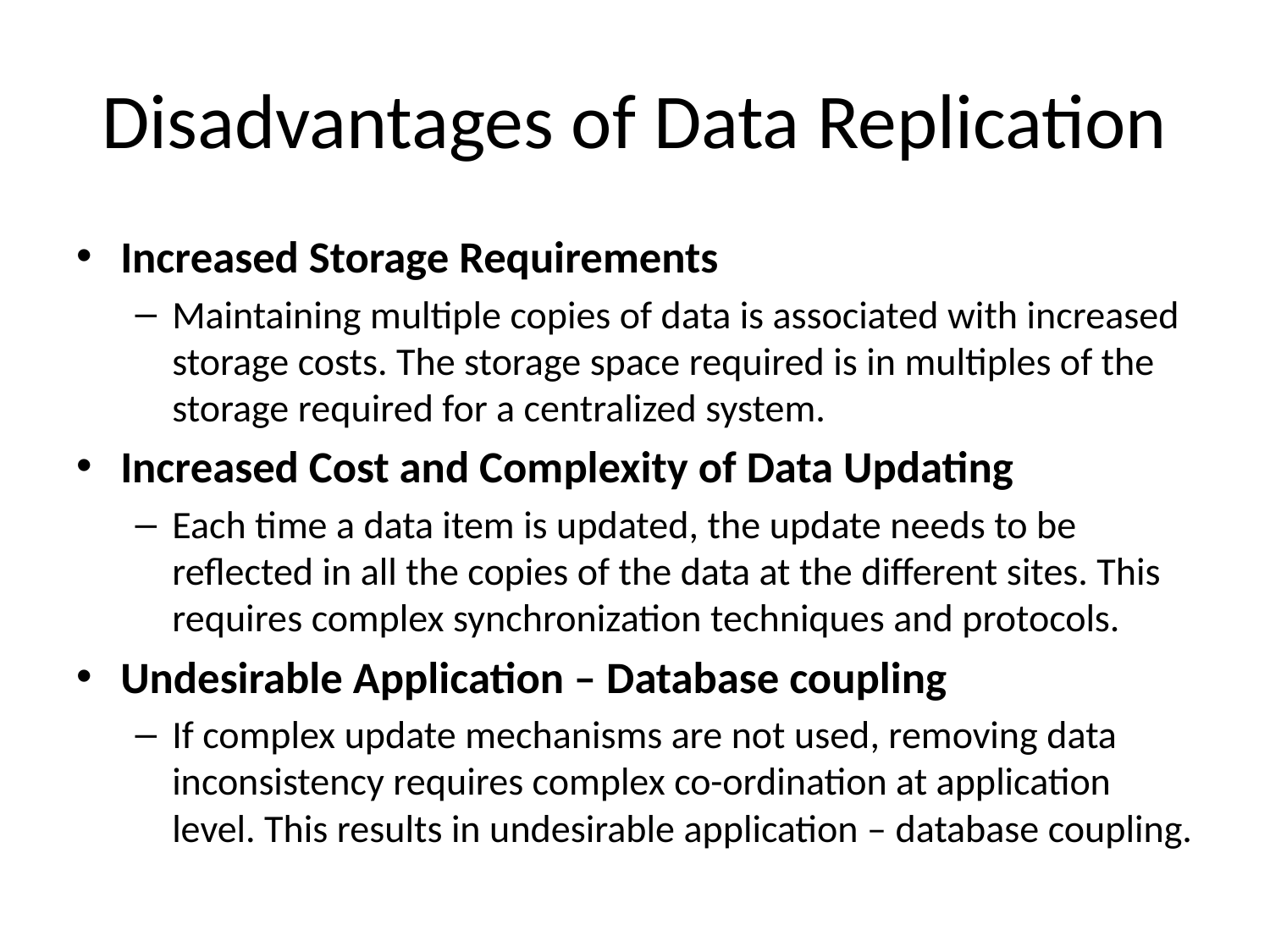

# Disadvantages of Data Replication
Increased Storage Requirements
Maintaining multiple copies of data is associated with increased storage costs. The storage space required is in multiples of the storage required for a centralized system.
Increased Cost and Complexity of Data Updating
Each time a data item is updated, the update needs to be reflected in all the copies of the data at the different sites. This requires complex synchronization techniques and protocols.
Undesirable Application – Database coupling
If complex update mechanisms are not used, removing data inconsistency requires complex co-ordination at application level. This results in undesirable application – database coupling.